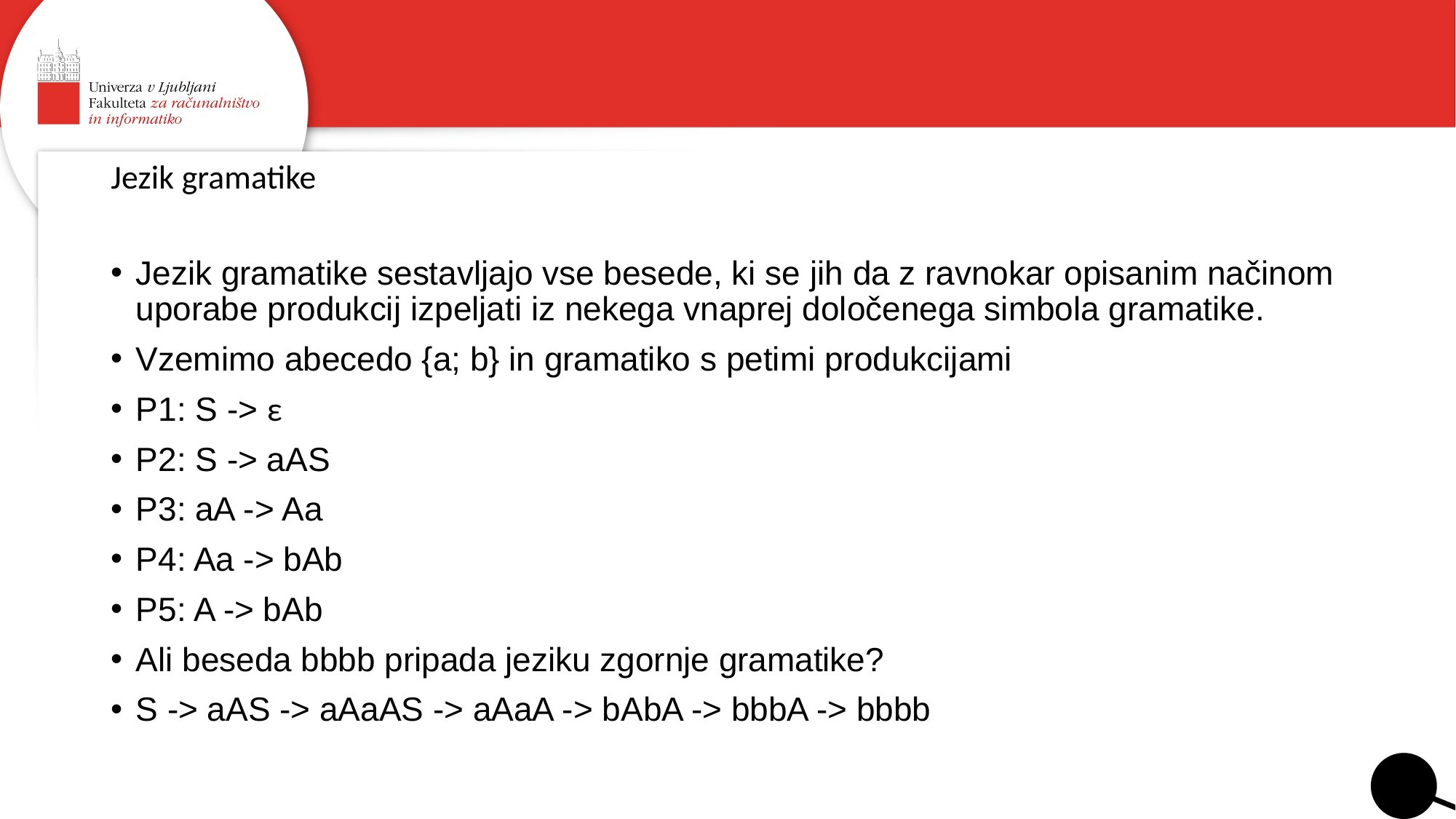

# Jezik gramatike
Jezik gramatike sestavljajo vse besede, ki se jih da z ravnokar opisanim načinom uporabe produkcij izpeljati iz nekega vnaprej določenega simbola gramatike.
Vzemimo abecedo {a; b} in gramatiko s petimi produkcijami
P1: S -> ε
P2: S -> aAS
P3: aA -> Aa
P4: Aa -> bAb
P5: A -> bAb
Ali beseda bbbb pripada jeziku zgornje gramatike?
S -> aAS -> aAaAS -> aAaA -> bAbA -> bbbA -> bbbb